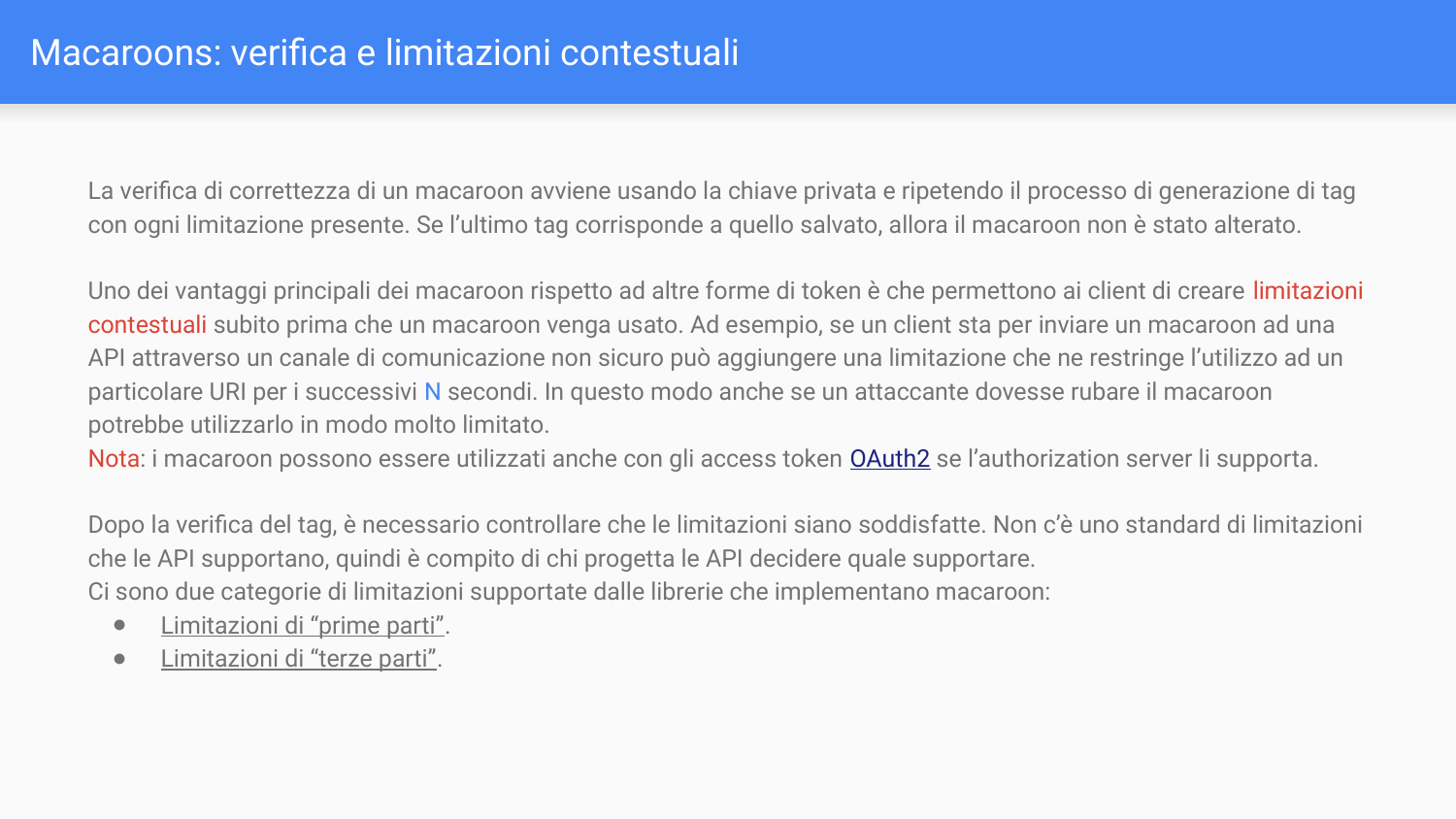

# Macaroons: verifica e limitazioni contestuali
La verifica di correttezza di un macaroon avviene usando la chiave privata e ripetendo il processo di generazione di tag con ogni limitazione presente. Se l’ultimo tag corrisponde a quello salvato, allora il macaroon non è stato alterato.

Uno dei vantaggi principali dei macaroon rispetto ad altre forme di token è che permettono ai client di creare limitazioni contestuali subito prima che un macaroon venga usato. Ad esempio, se un client sta per inviare un macaroon ad una API attraverso un canale di comunicazione non sicuro può aggiungere una limitazione che ne restringe l’utilizzo ad un particolare URI per i successivi N secondi. In questo modo anche se un attaccante dovesse rubare il macaroon potrebbe utilizzarlo in modo molto limitato.
Nota: i macaroon possono essere utilizzati anche con gli access token OAuth2 se l’authorization server li supporta.

Dopo la verifica del tag, è necessario controllare che le limitazioni siano soddisfatte. Non c’è uno standard di limitazioni che le API supportano, quindi è compito di chi progetta le API decidere quale supportare.
Ci sono due categorie di limitazioni supportate dalle librerie che implementano macaroon:
Limitazioni di “prime parti”.
Limitazioni di “terze parti”.